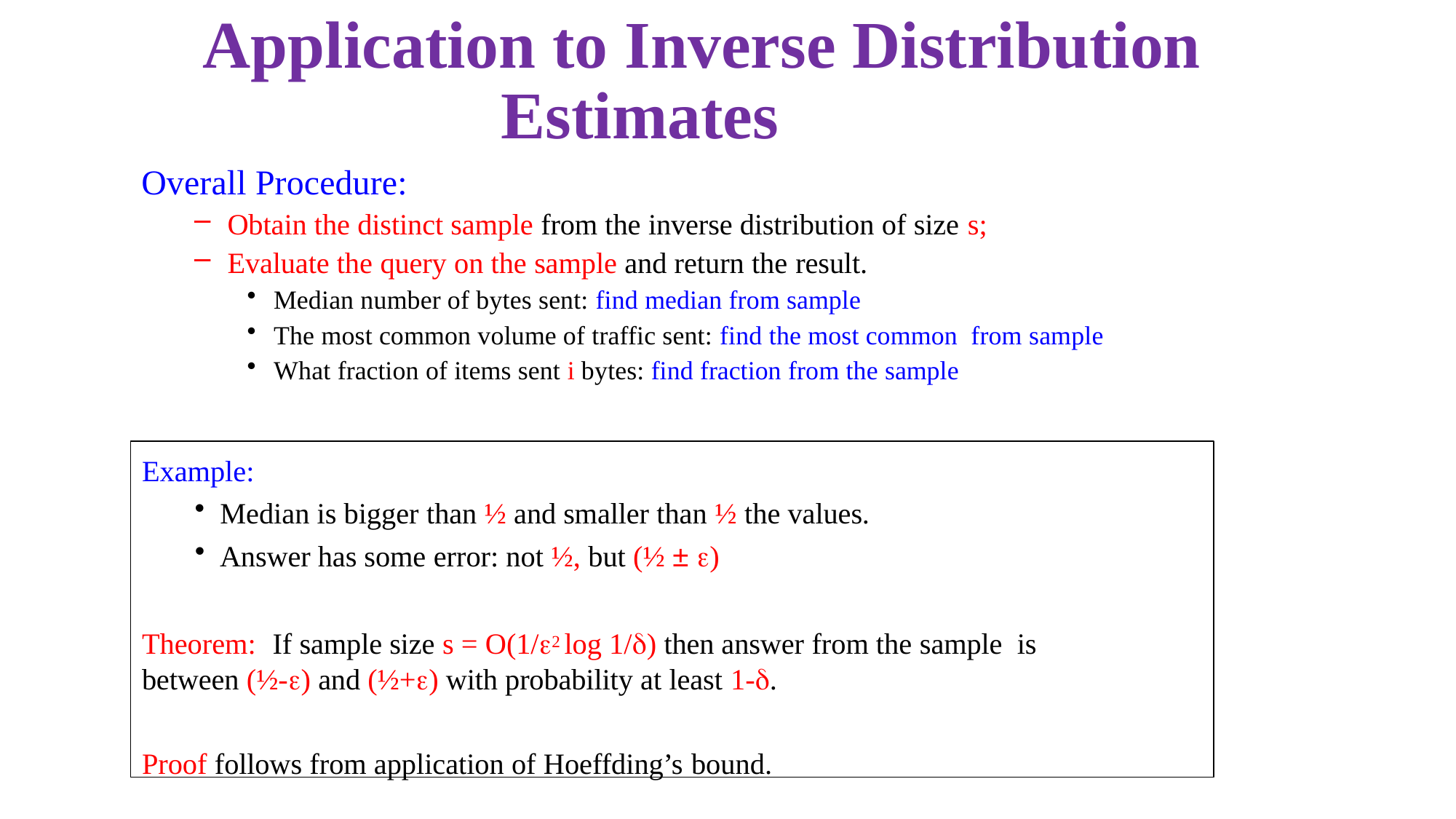

# Application to Inverse Distribution  Estimates
Overall Procedure:
Obtain the distinct sample from the inverse distribution of size s;
Evaluate the query on the sample and return the result.
Median number of bytes sent: find median from sample
The most common volume of traffic sent: find the most common  from sample
What fraction of items sent i bytes: find fraction from the sample

Example:
Median is bigger than ½ and smaller than ½ the values.
Answer has some error: not ½, but (½ ± ε)

Theorem:	If sample size s = O(1/ε2 log 1/δ) then answer from the sample  is	between (½-ε) and (½+ε) with probability at least 1-δ.

Proof follows from application of Hoeffding’s bound.